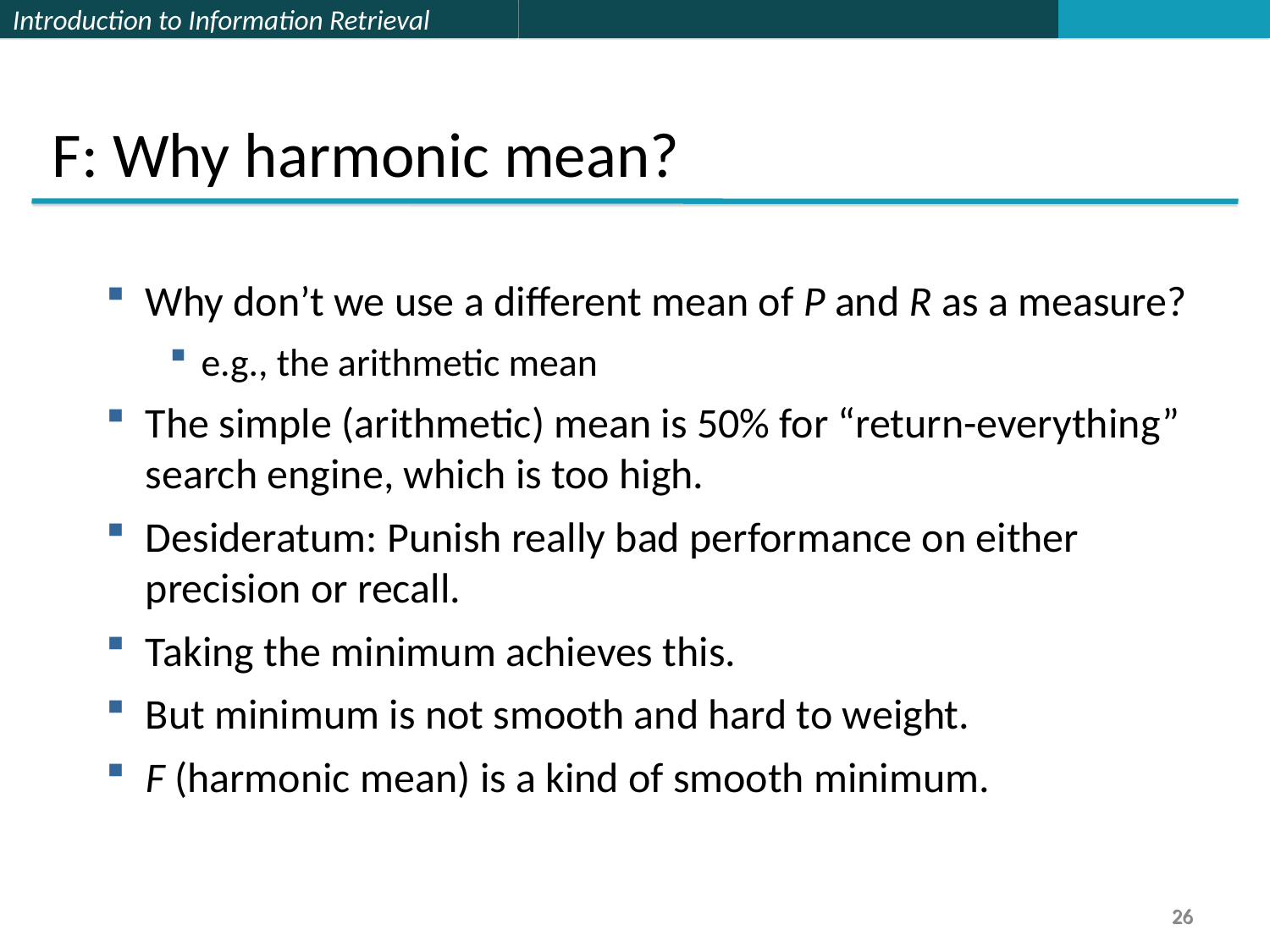

F: Why harmonic mean?
Why don’t we use a different mean of P and R as a measure?
e.g., the arithmetic mean
The simple (arithmetic) mean is 50% for “return-everything” search engine, which is too high.
Desideratum: Punish really bad performance on either precision or recall.
Taking the minimum achieves this.
But minimum is not smooth and hard to weight.
F (harmonic mean) is a kind of smooth minimum.
26
26